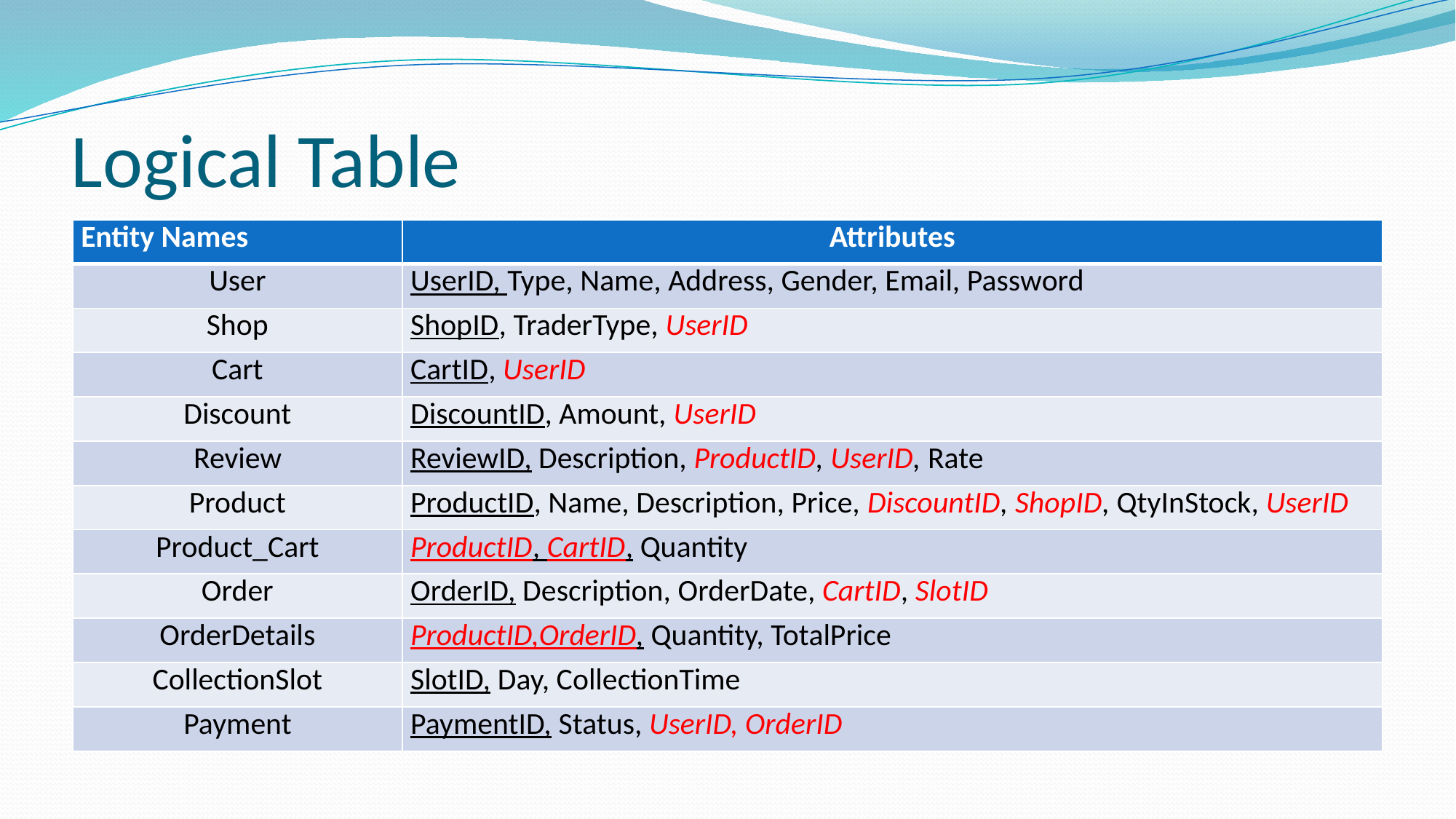

# Logical Table
| Entity Names | Attributes |
| --- | --- |
| User | UserID, Type, Name, Address, Gender, Email, Password |
| Shop | ShopID, TraderType, UserID |
| Cart | CartID, UserID |
| Discount | DiscountID, Amount, UserID |
| Review | ReviewID, Description, ProductID, UserID, Rate |
| Product | ProductID, Name, Description, Price, DiscountID, ShopID, QtyInStock, UserID |
| Product\_Cart | ProductID, CartID, Quantity |
| Order | OrderID, Description, OrderDate, CartID, SlotID |
| OrderDetails | ProductID,OrderID, Quantity, TotalPrice |
| CollectionSlot | SlotID, Day, CollectionTime |
| Payment | PaymentID, Status, UserID, OrderID |